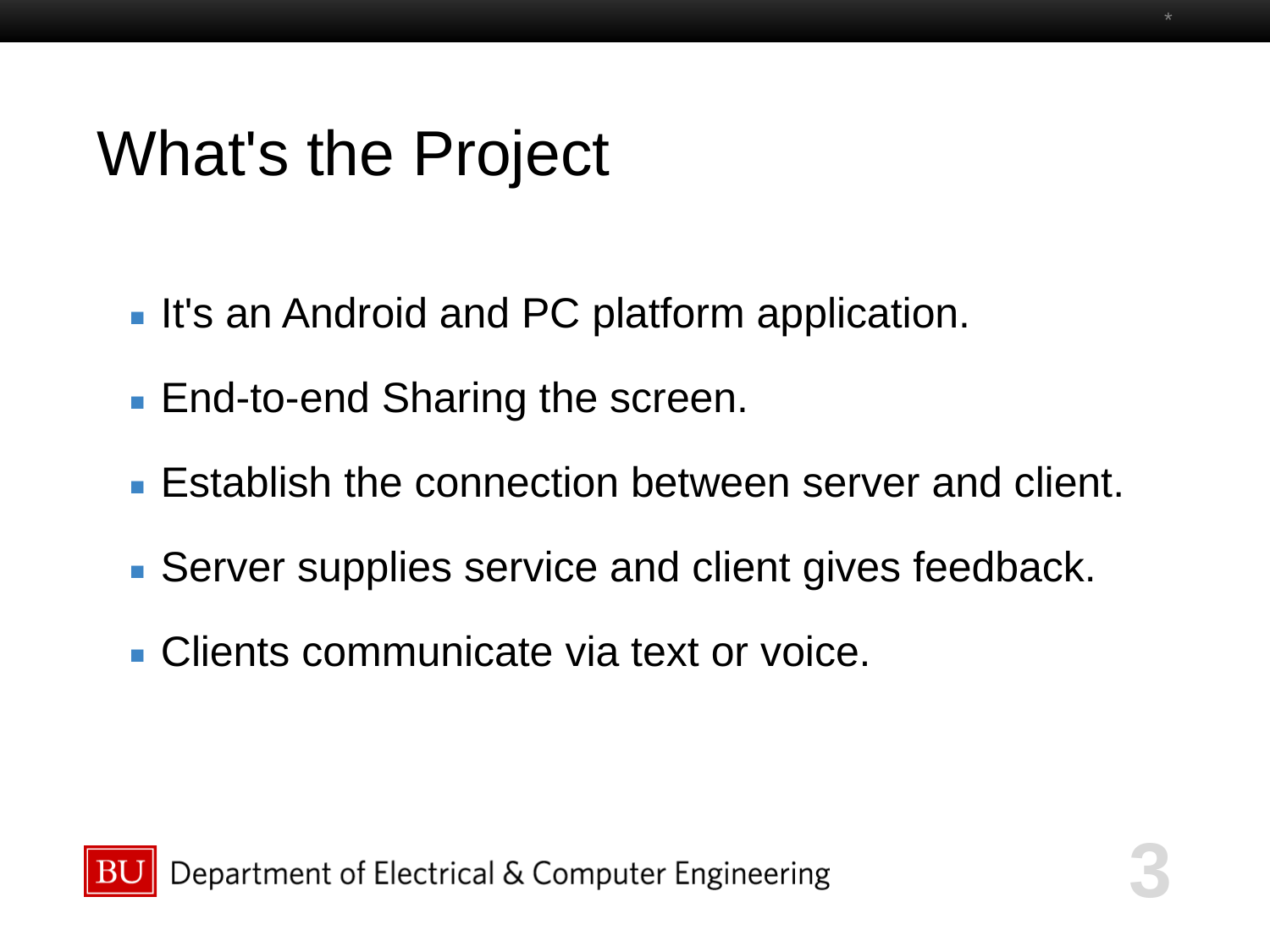

*
# What's the Project
It's an Android and PC platform application.
End-to-end Sharing the screen.
Establish the connection between server and client.
Server supplies service and client gives feedback.
Clients communicate via text or voice.
3